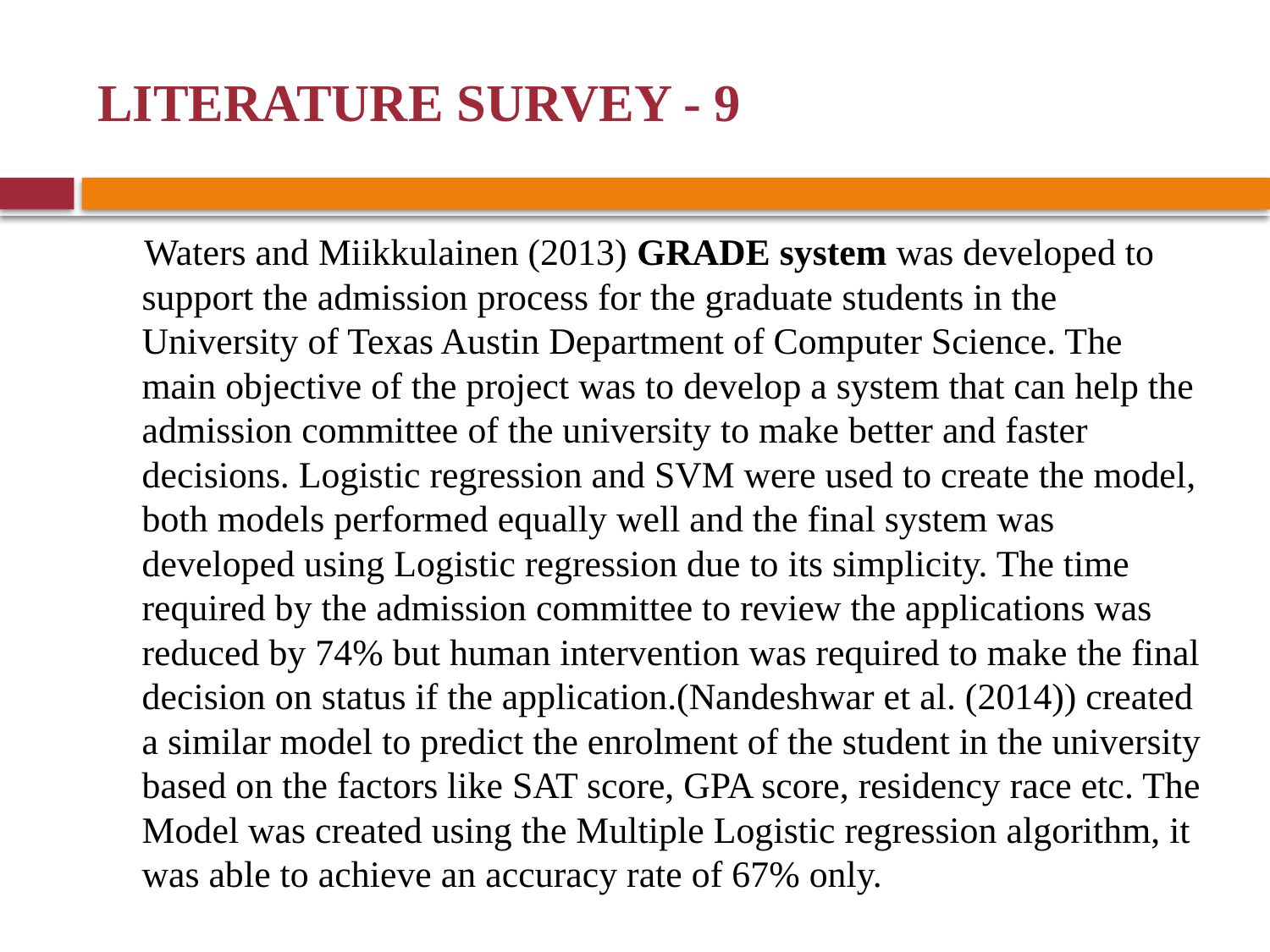

# LITERATURE SURVEY - 9
     Waters and Miikkulainen (2013) GRADE system was developed to support the admission process for the graduate students in the University of Texas Austin Department of Computer Science. The main objective of the project was to develop a system that can help the admission committee of the university to make better and faster decisions. Logistic regression and SVM were used to create the model, both models performed equally well and the final system was developed using Logistic regression due to its simplicity. The time required by the admission committee to review the applications was reduced by 74% but human intervention was required to make the final decision on status if the application.(Nandeshwar et al. (2014)) created a similar model to predict the enrolment of the student in the university based on the factors like SAT score, GPA score, residency race etc. The Model was created using the Multiple Logistic regression algorithm, it was able to achieve an accuracy rate of 67% only.